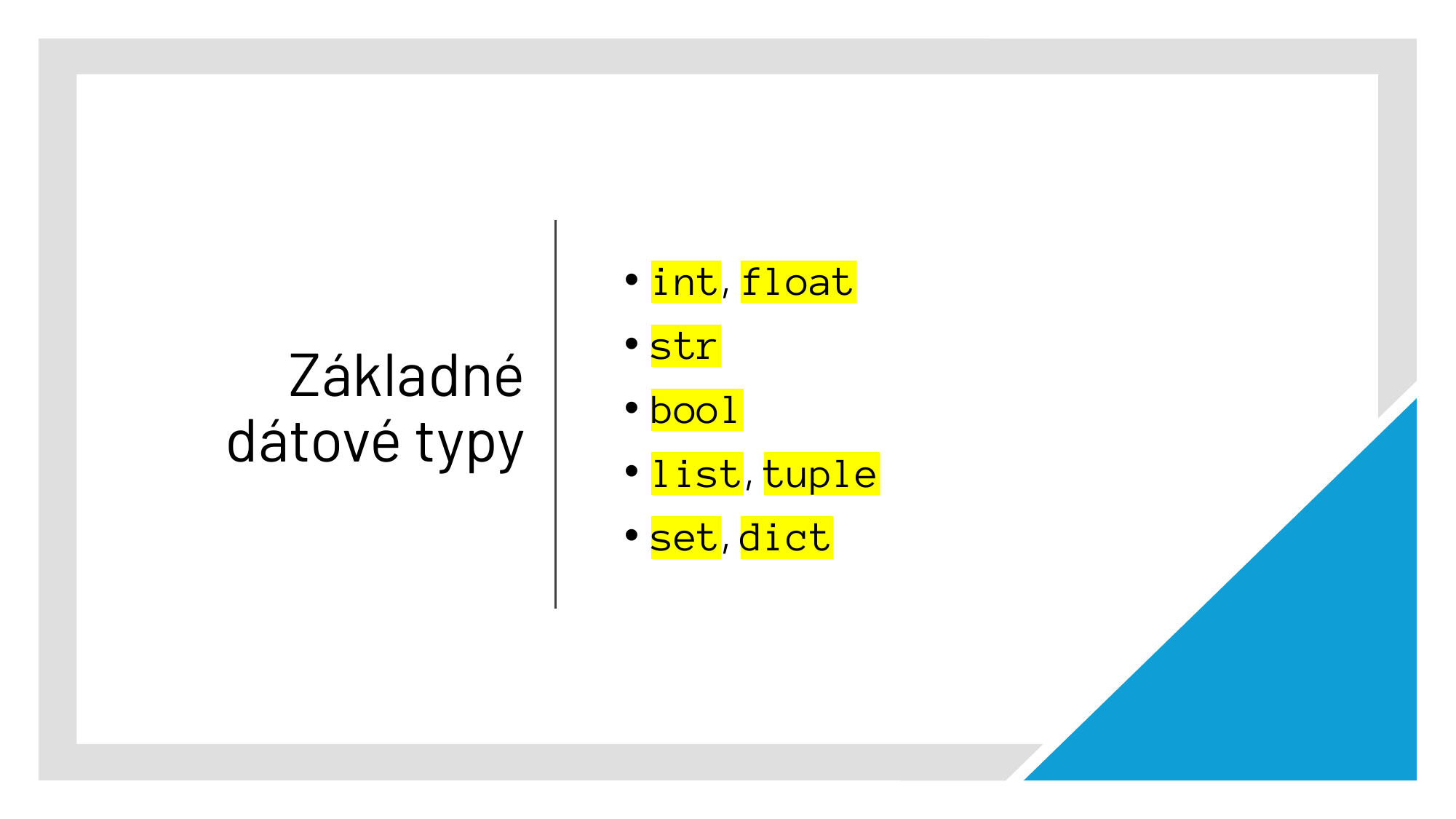

# Základné dátové typy
int, float
str
bool
list, tuple
set, dict